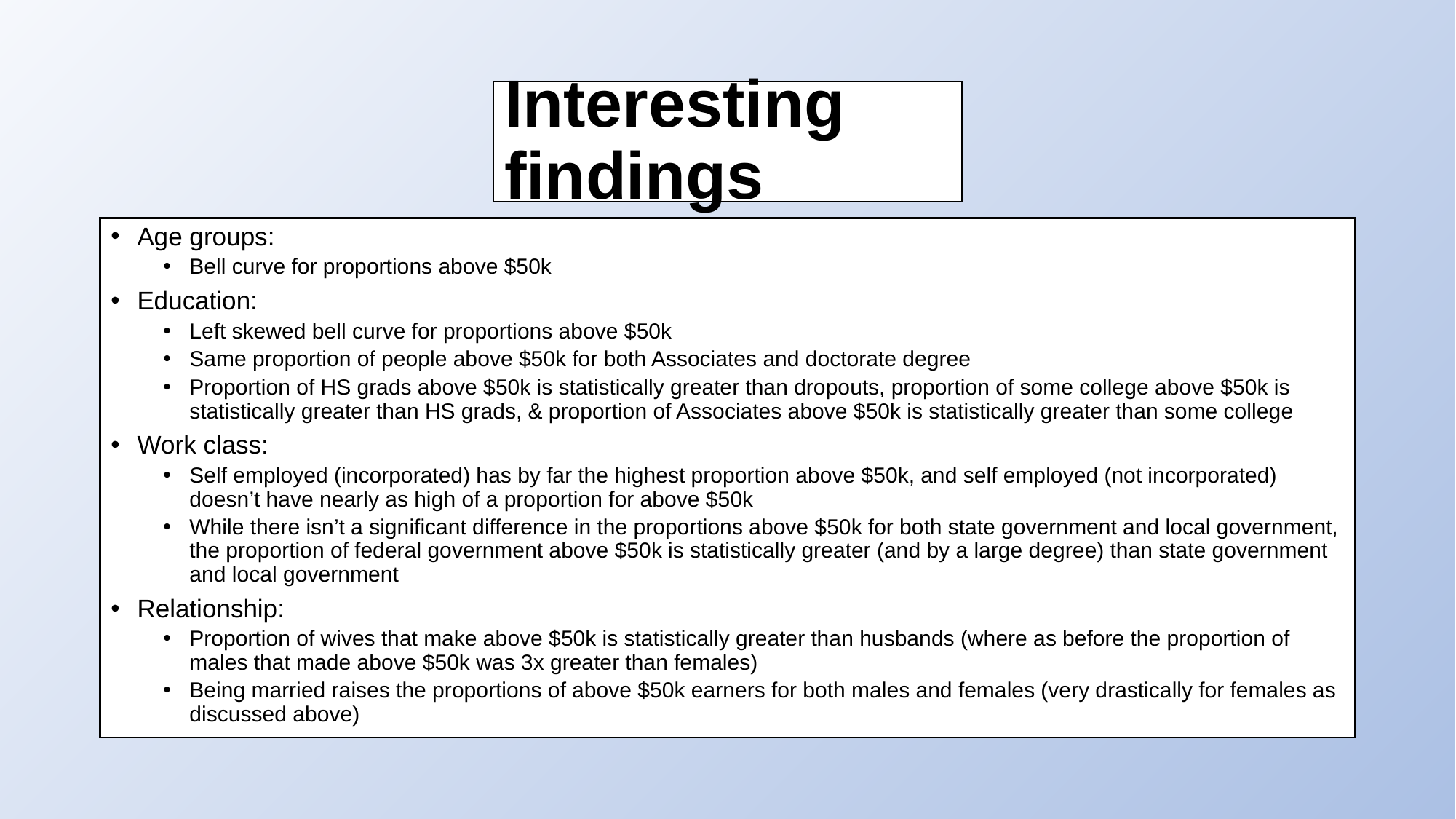

# Interesting findings
Age groups:
Bell curve for proportions above $50k
Education:
Left skewed bell curve for proportions above $50k
Same proportion of people above $50k for both Associates and doctorate degree
Proportion of HS grads above $50k is statistically greater than dropouts, proportion of some college above $50k is statistically greater than HS grads, & proportion of Associates above $50k is statistically greater than some college
Work class:
Self employed (incorporated) has by far the highest proportion above $50k, and self employed (not incorporated) doesn’t have nearly as high of a proportion for above $50k
While there isn’t a significant difference in the proportions above $50k for both state government and local government, the proportion of federal government above $50k is statistically greater (and by a large degree) than state government and local government
Relationship:
Proportion of wives that make above $50k is statistically greater than husbands (where as before the proportion of males that made above $50k was 3x greater than females)
Being married raises the proportions of above $50k earners for both males and females (very drastically for females as discussed above)